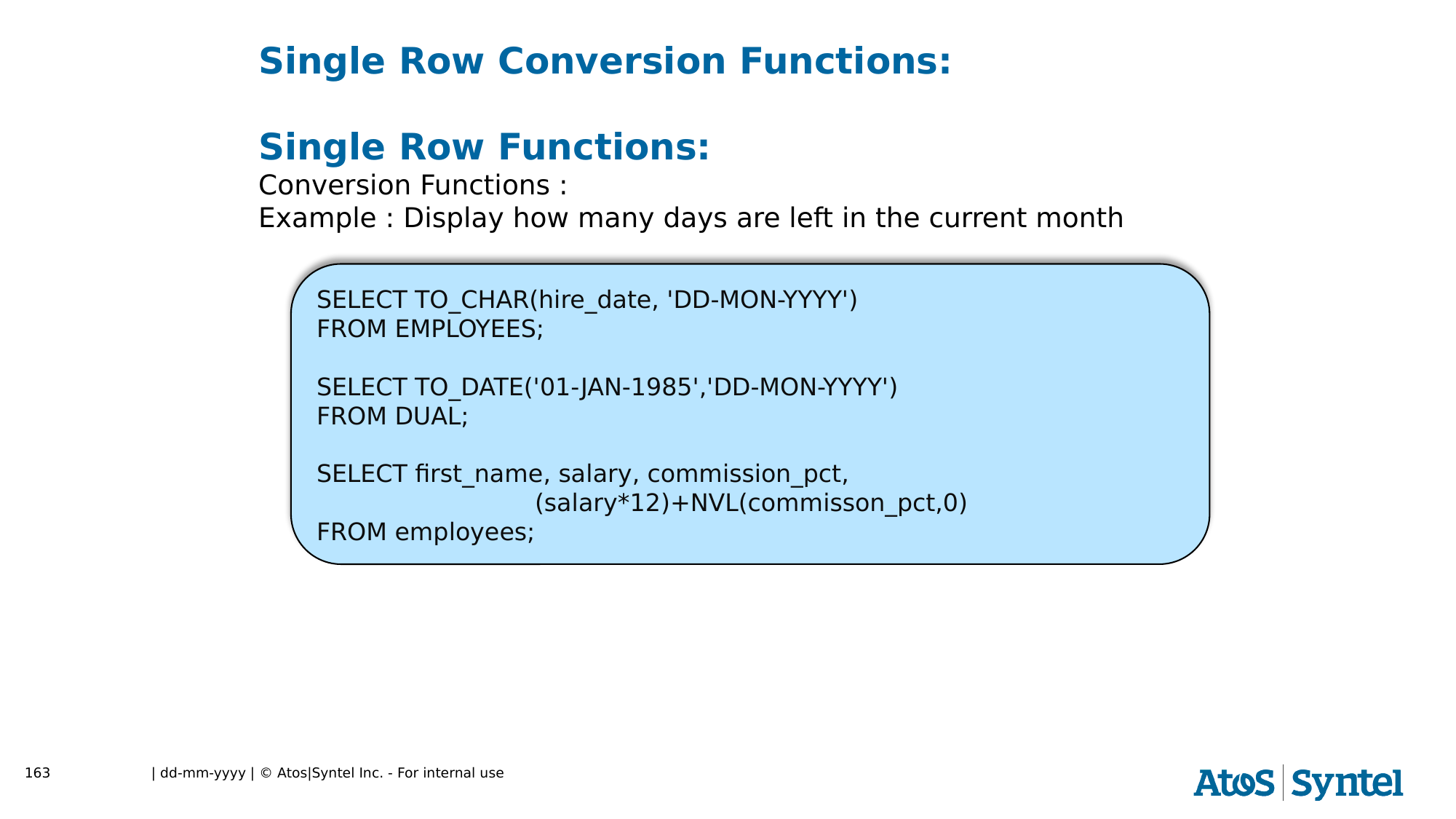

# Single Row Conversion Functions:
Single Row Functions:
Conversion Functions :
Example : Display how many days are left in the current month

SELECT TO_CHAR(hire_date, 'DD-MON-YYYY')
FROM EMPLOYEES;

SELECT TO_DATE('01-JAN-1985','DD-MON-YYYY')
FROM DUAL;

SELECT first_name, salary, commission_pct,
  		(salary*12)+NVL(commisson_pct,0)
FROM employees;